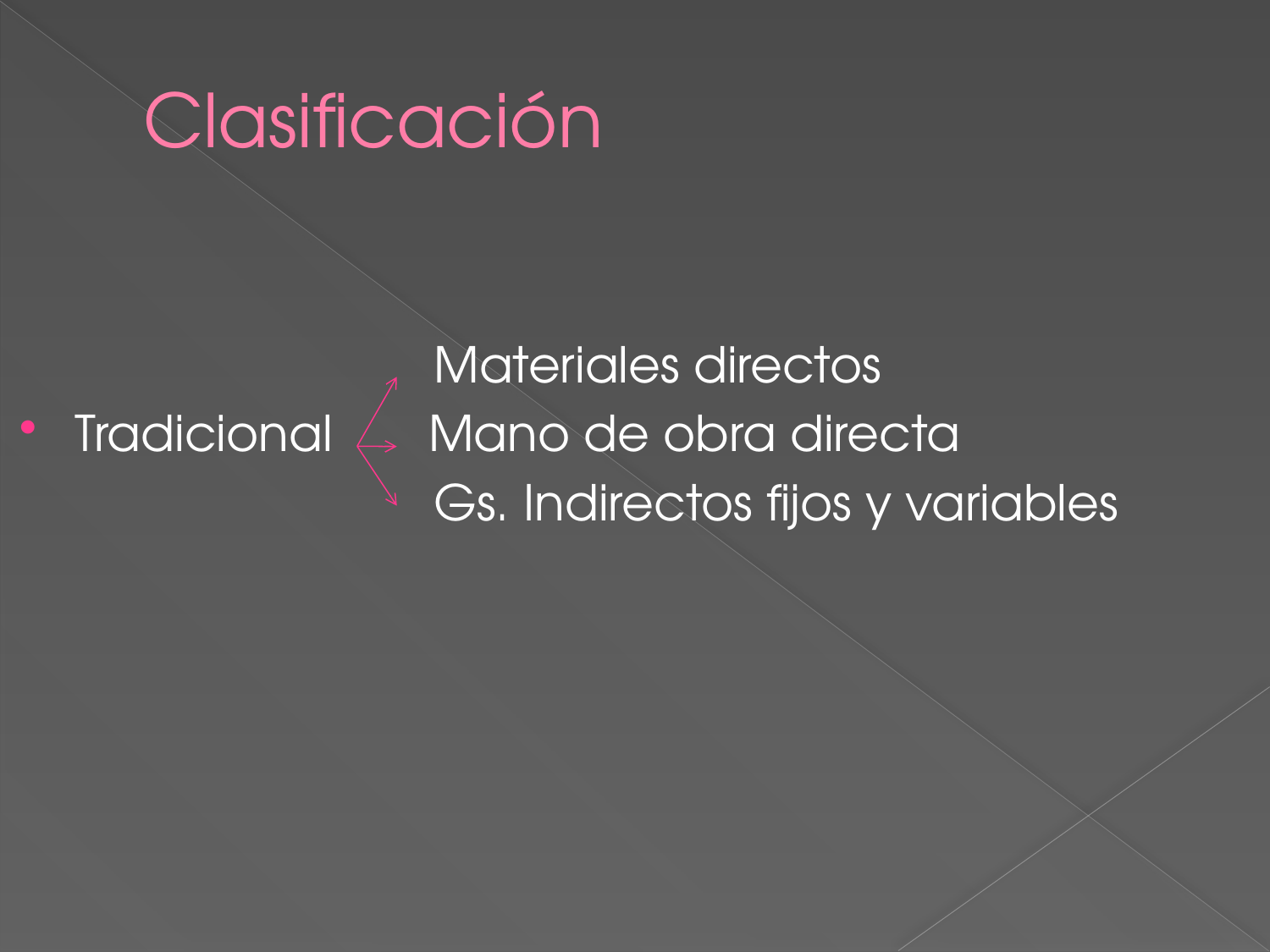

# Clasificación
                              Materiales directos
Tradicional       Mano de obra directa
                              Gs. Indirectos fijos y variables